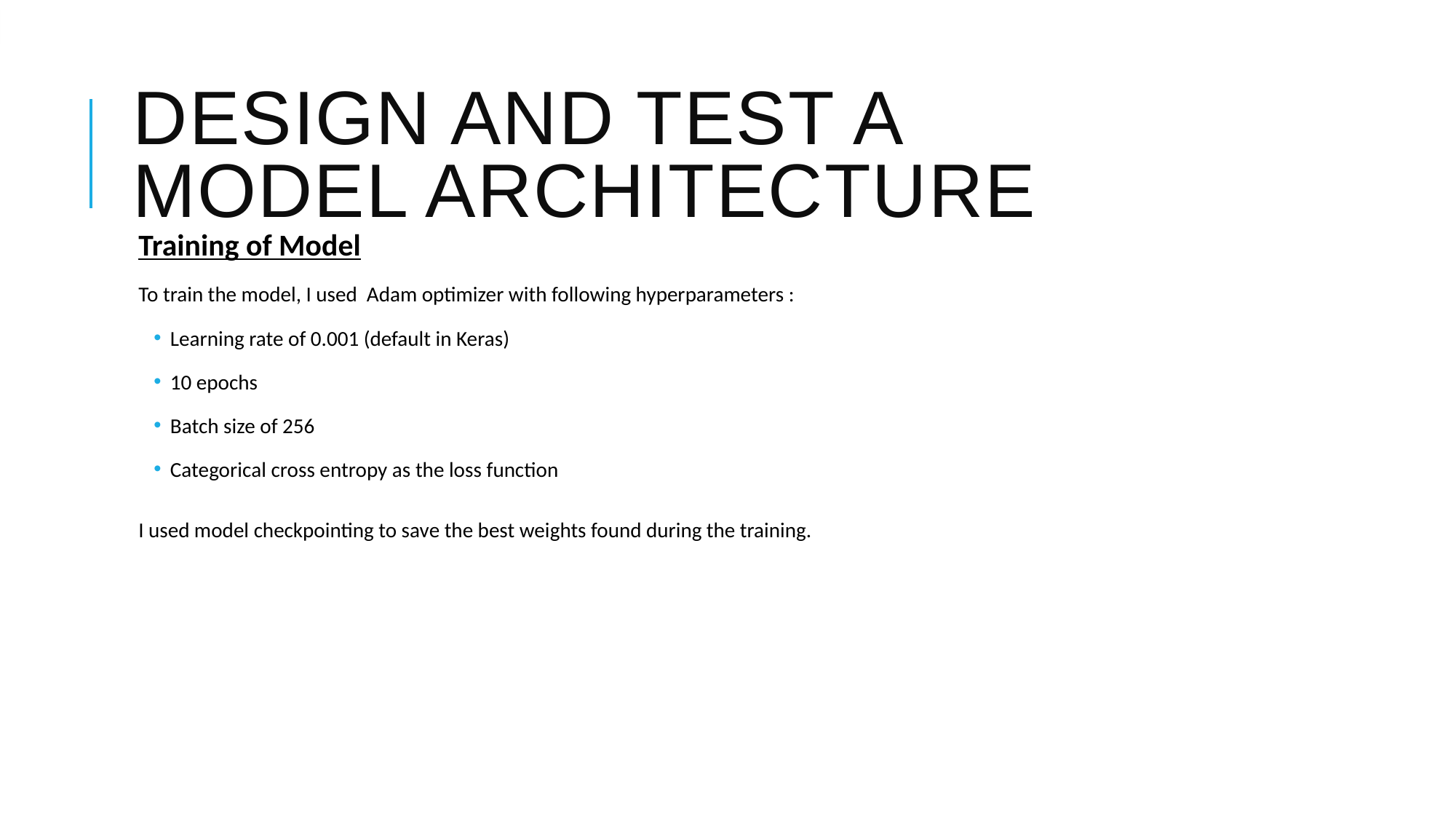

# Design and Test a Model Architecture
Training of Model
To train the model, I used  Adam optimizer with following hyperparameters :
Learning rate of 0.001 (default in Keras)
10 epochs
Batch size of 256
Categorical cross entropy as the loss function

I used model checkpointing to save the best weights found during the training.